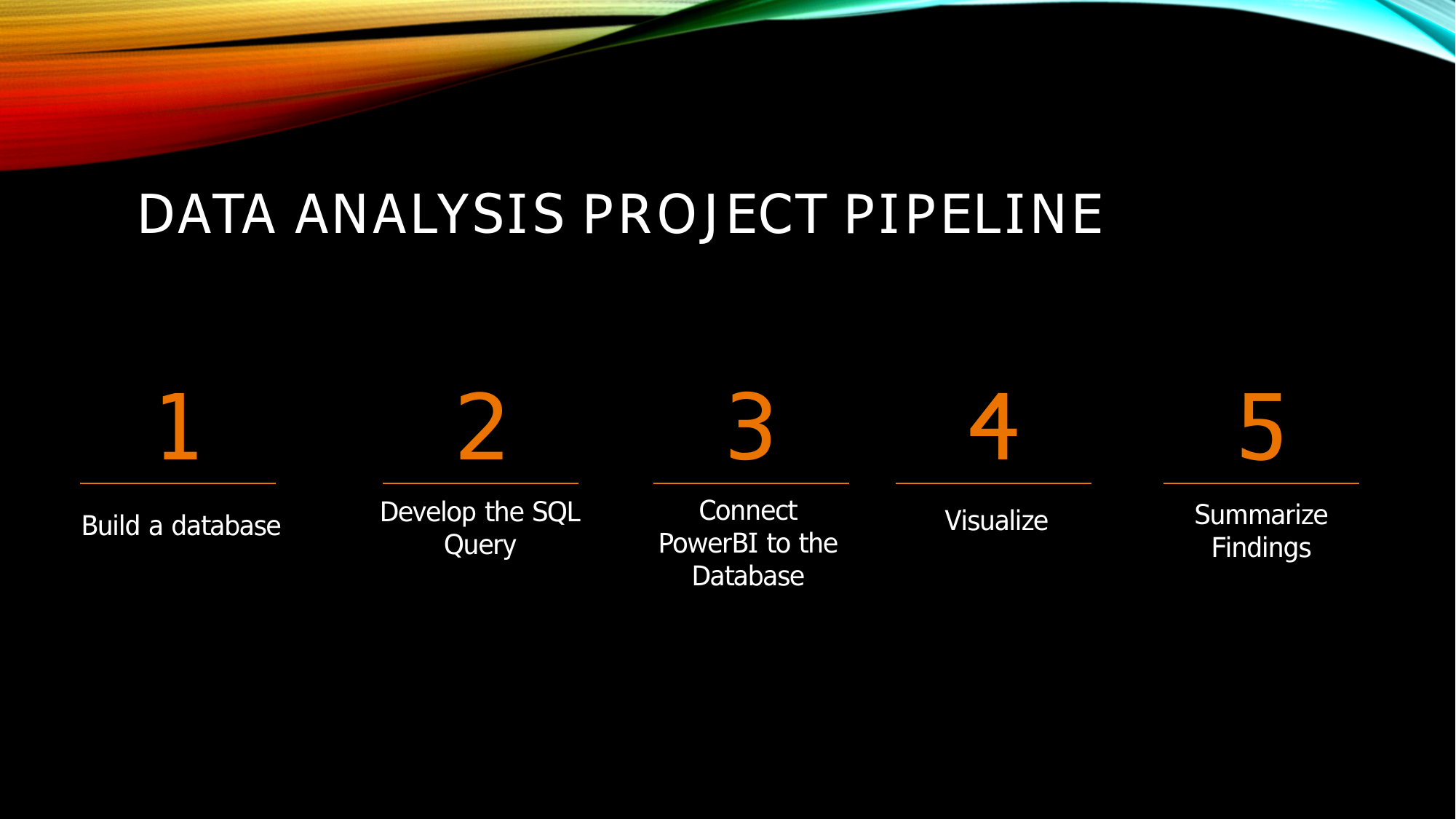

# Data Analysis project pipeline
1
2
3
4
5
Build a database
Visualize
Develop the SQL
Query
Summarize Findings
Connect PowerBI to the Database